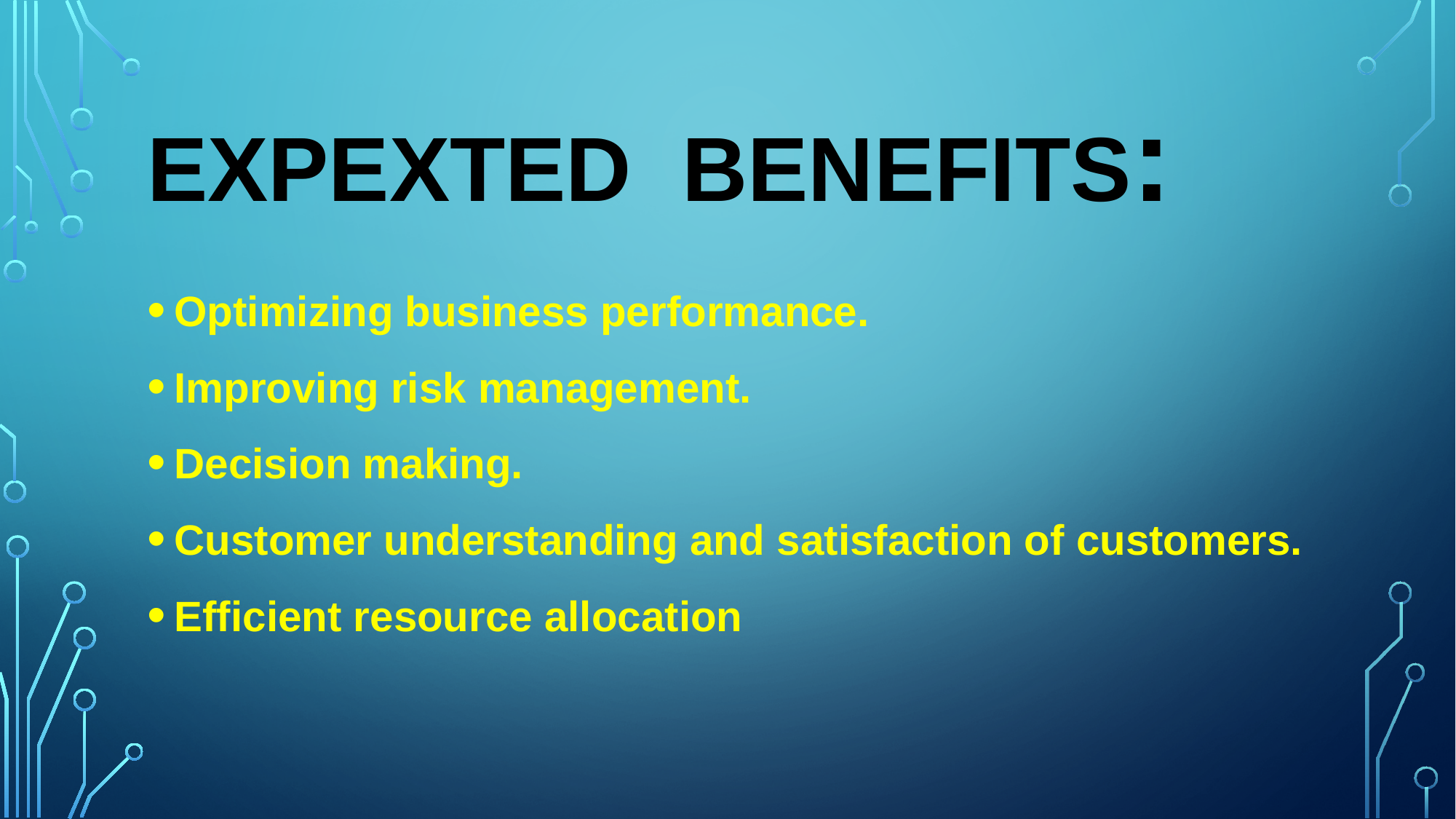

# EXPEXTED  BENEFITS:
Optimizing business performance.
Improving risk management.
Decision making.
Customer understanding and satisfaction of customers.
Efficient resource allocation